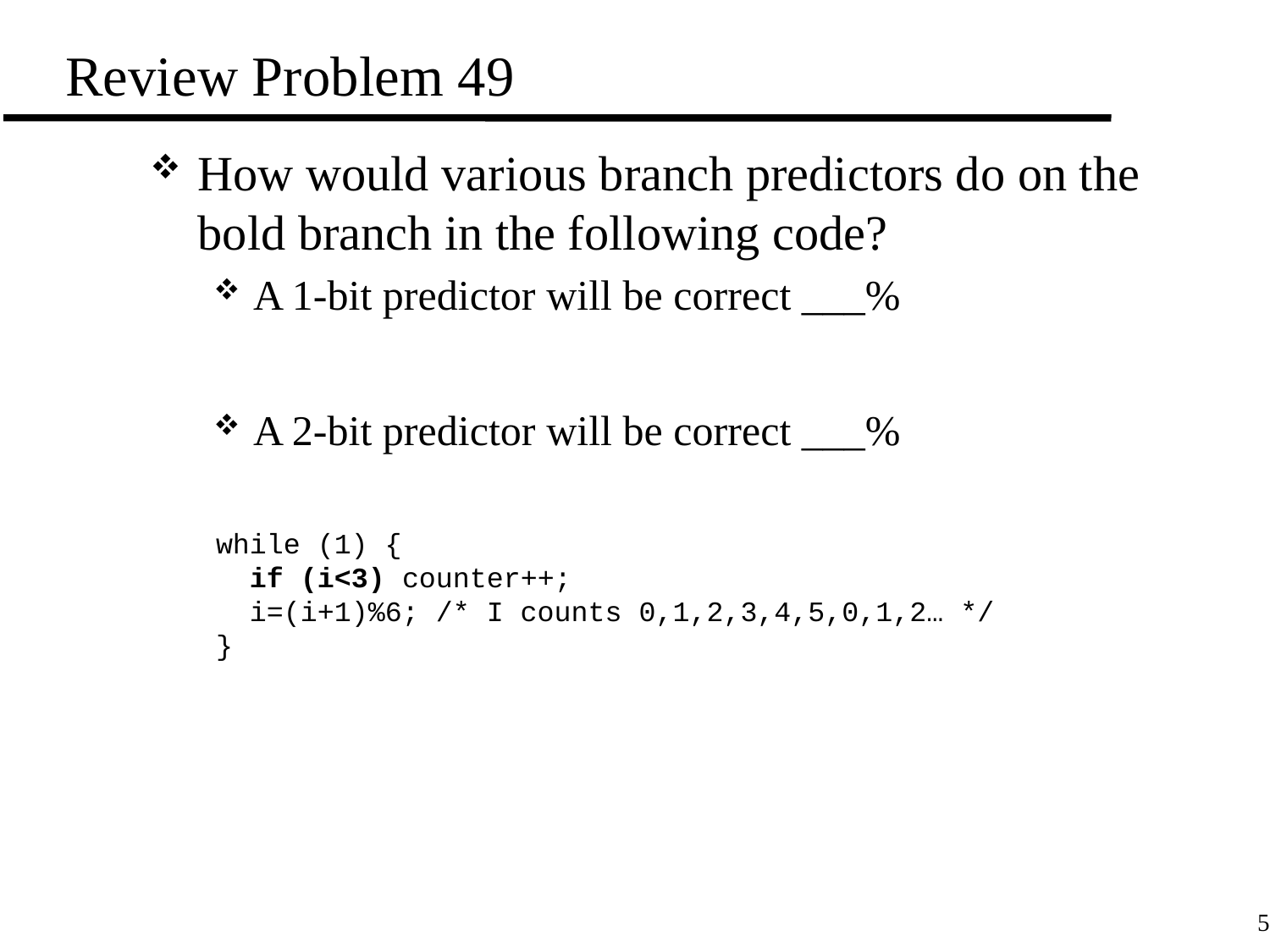

# Review Problem 49
How would various branch predictors do on the bold branch in the following code?
A 1-bit predictor will be correct ___%

A 2-bit predictor will be correct ___%

while (1) {
  if (i<3) counter++;
  i=(i+1)%6; /* I counts 0,1,2,3,4,5,0,1,2… */
}